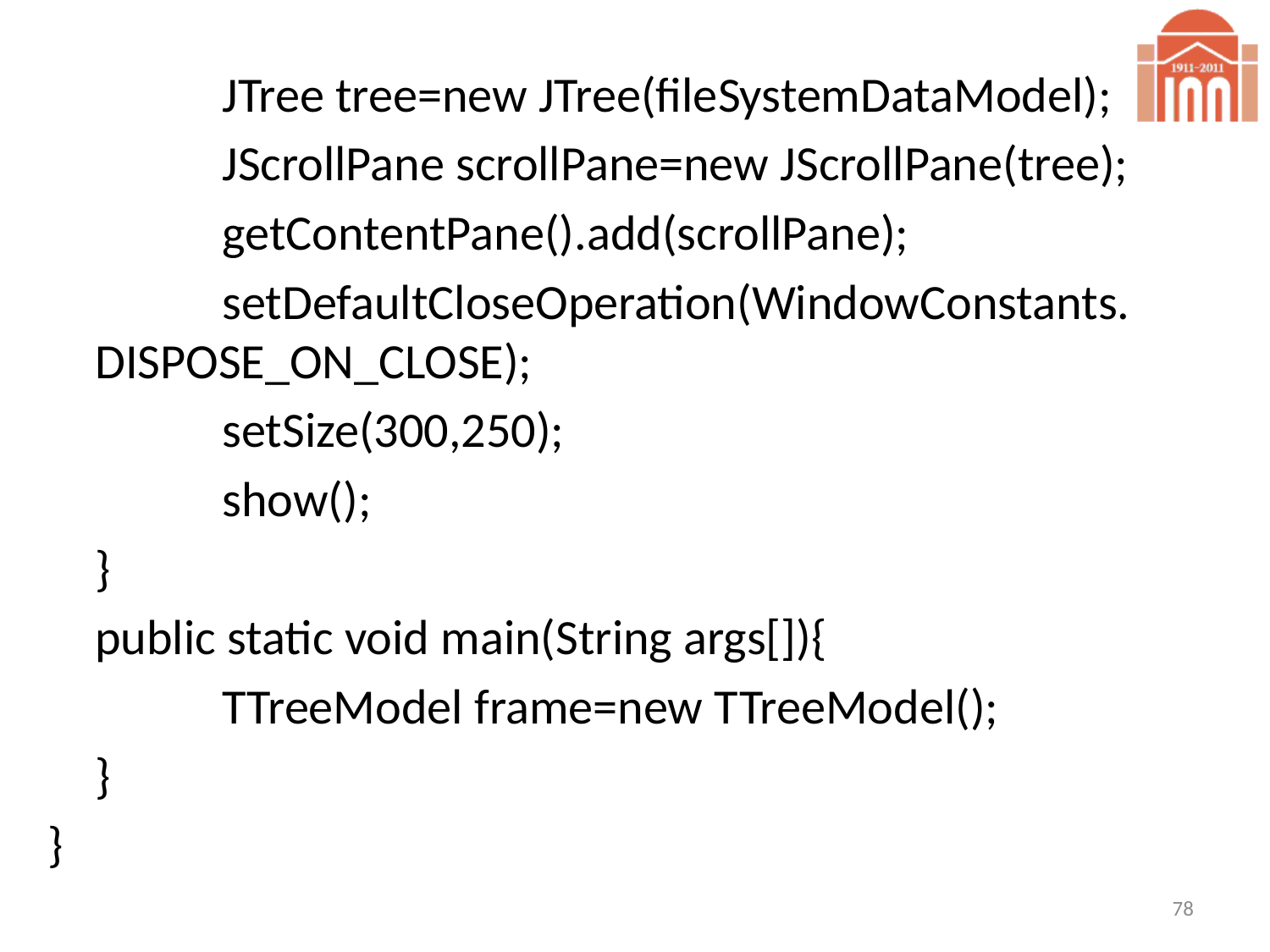

JTree tree=new JTree(fileSystemDataModel);
		JScrollPane scrollPane=new JScrollPane(tree);
		getContentPane().add(scrollPane);
		setDefaultCloseOperation(WindowConstants.
DISPOSE_ON_CLOSE);
		setSize(300,250);
		show();
	}
	public static void main(String args[]){
		TTreeModel frame=new TTreeModel();
	}
}
78